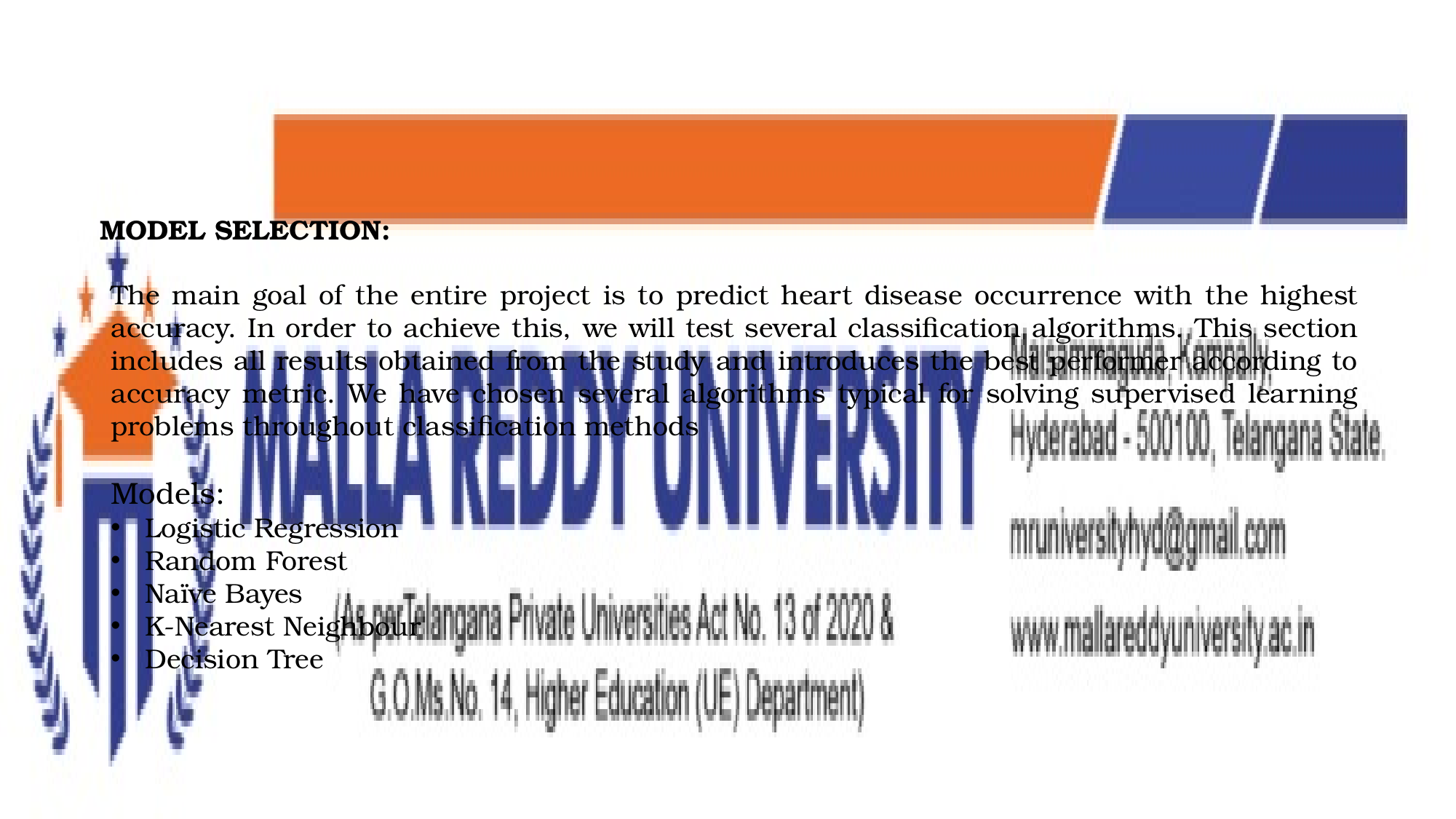

MODEL SELECTION:
The main goal of the entire project is to predict heart disease occurrence with the highest accuracy. In order to achieve this, we will test several classification algorithms. This section includes all results obtained from the study and introduces the best performer according to accuracy metric. We have chosen several algorithms typical for solving supervised learning problems throughout classification methods

Models:
Logistic Regression
Random Forest
Naïve Bayes
K-Nearest Neighbour
Decision Tree